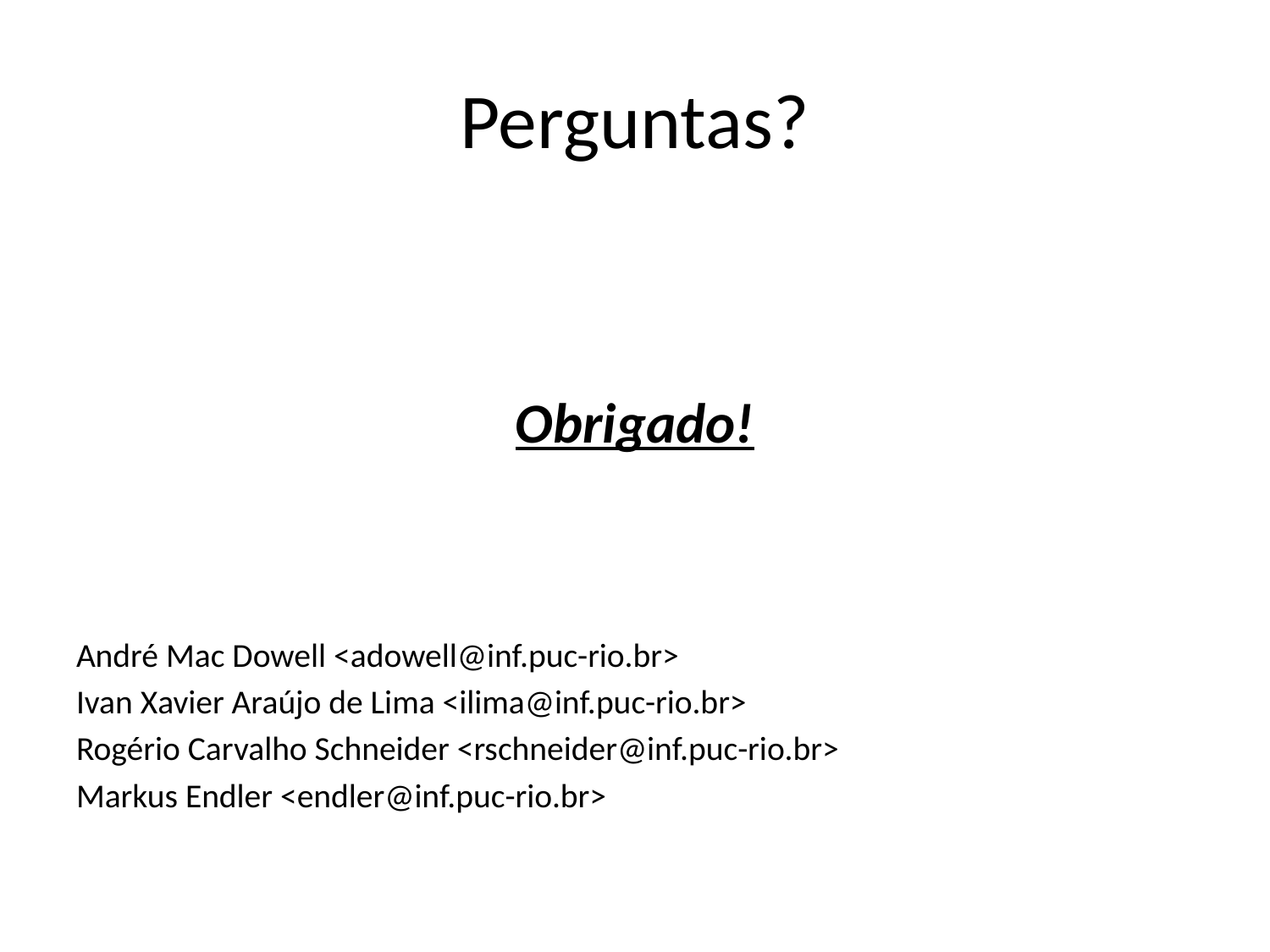

# Perguntas?

Obrigado!

André Mac Dowell <adowell@inf.puc-rio.br>
Ivan Xavier Araújo de Lima <ilima@inf.puc-rio.br>
Rogério Carvalho Schneider <rschneider@inf.puc-rio.br>
Markus Endler <endler@inf.puc-rio.br>